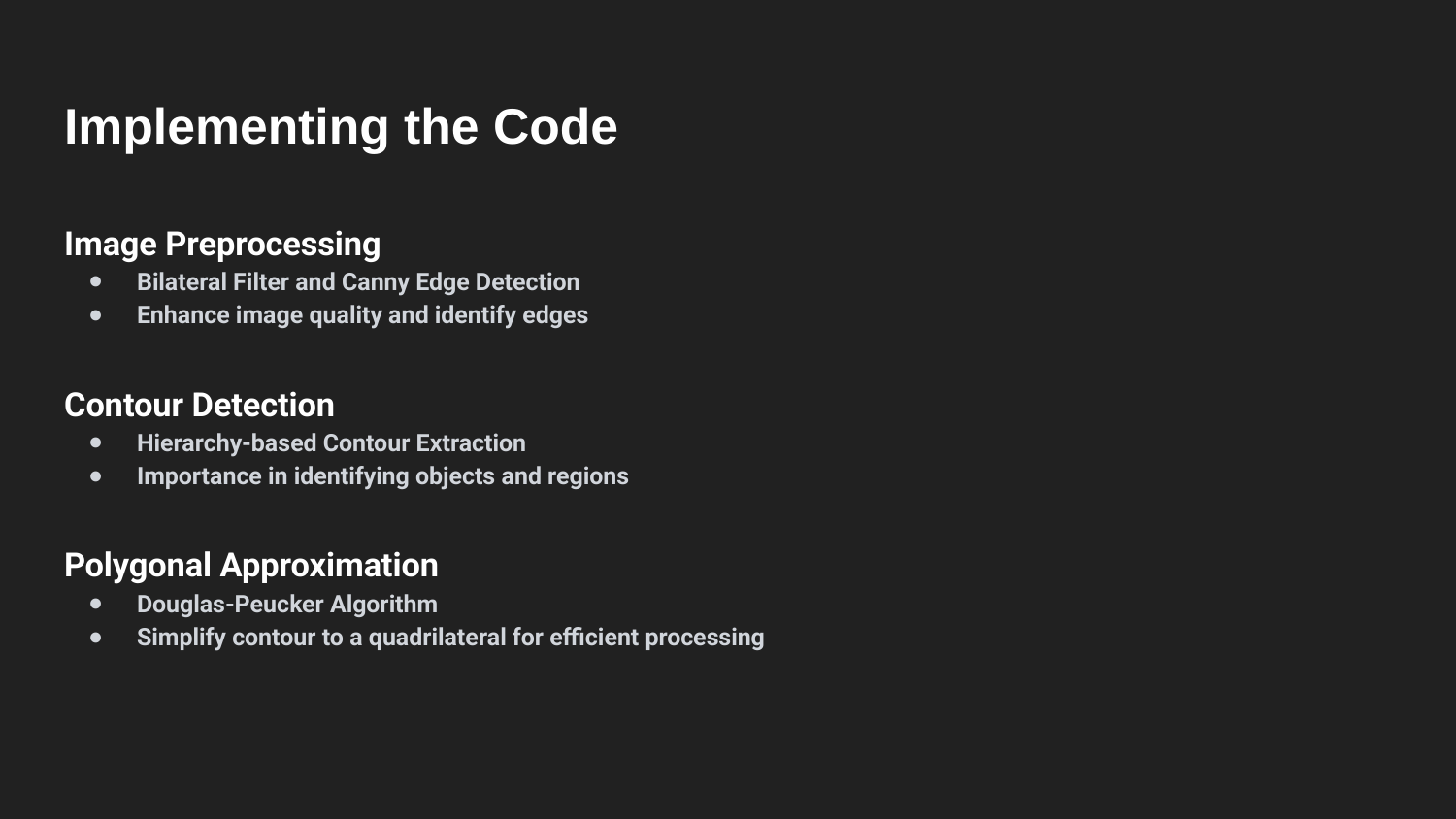

# Implementing the Code

Image Preprocessing
Bilateral Filter and Canny Edge Detection
Enhance image quality and identify edges
Contour Detection
Hierarchy-based Contour Extraction
Importance in identifying objects and regions
Polygonal Approximation
Douglas-Peucker Algorithm
Simplify contour to a quadrilateral for efficient processing